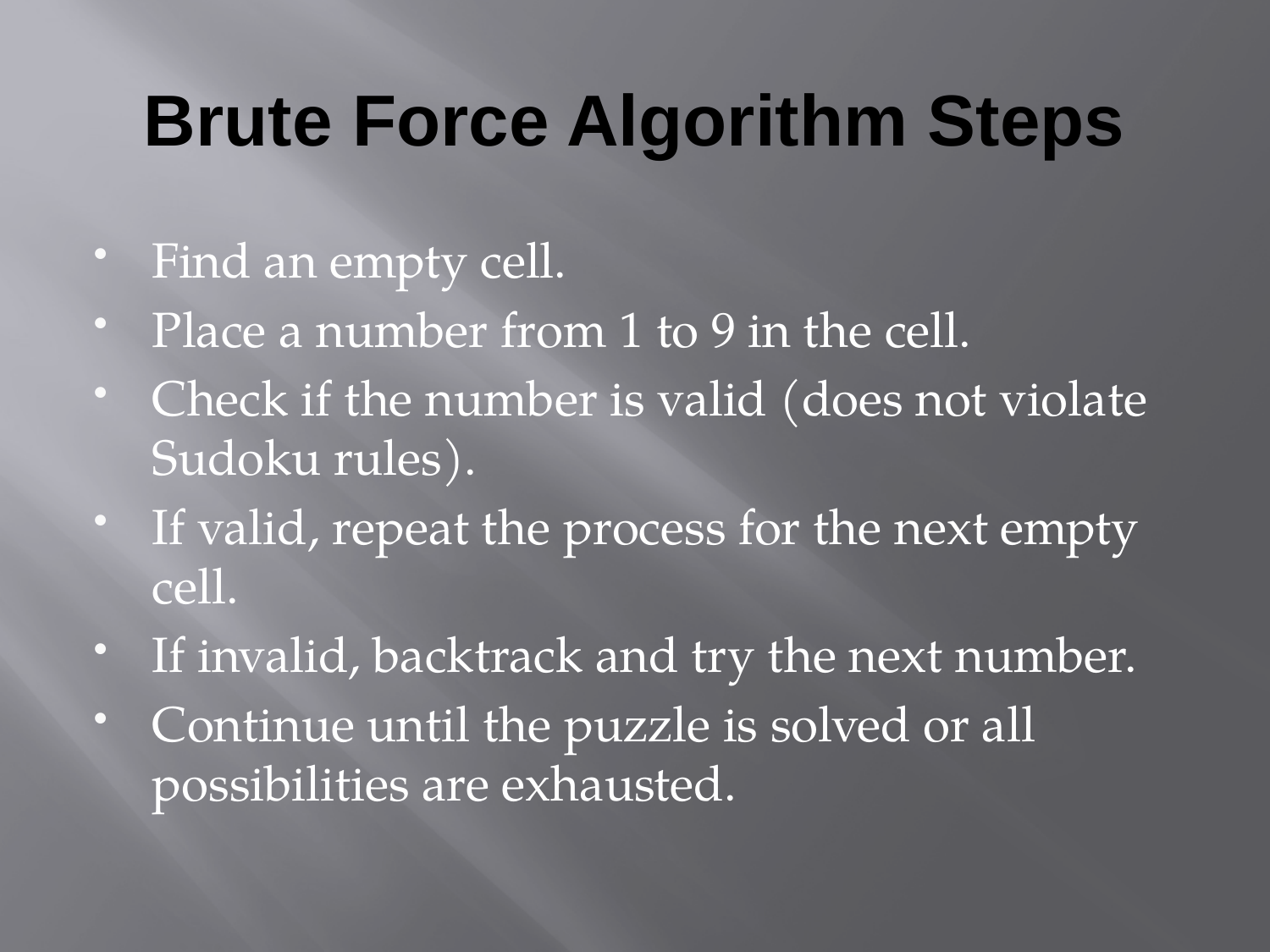

# Brute Force Algorithm Steps
Find an empty cell.
Place a number from 1 to 9 in the cell.
Check if the number is valid (does not violate Sudoku rules).
If valid, repeat the process for the next empty cell.
If invalid, backtrack and try the next number.
Continue until the puzzle is solved or all possibilities are exhausted.